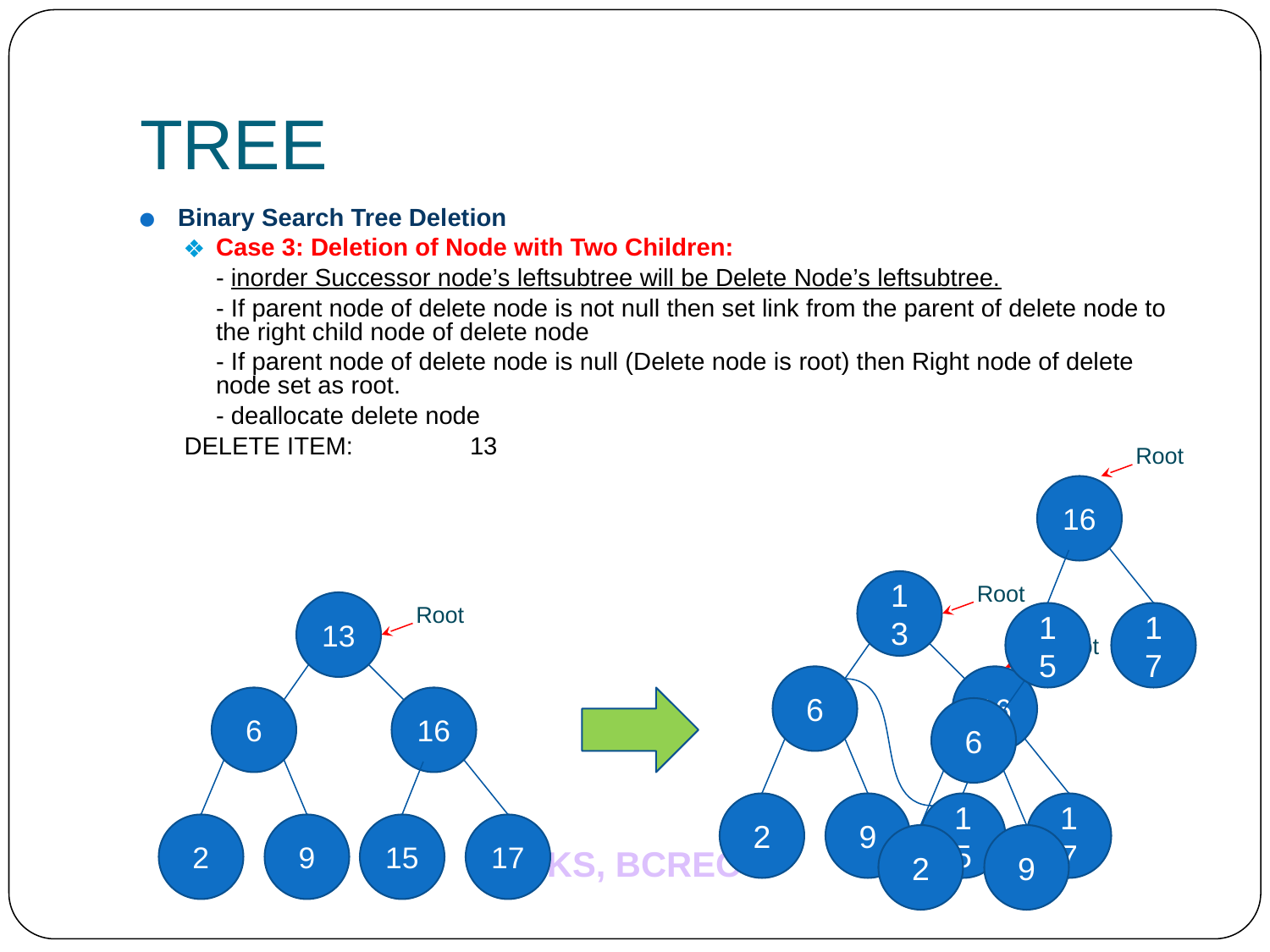

# TREE
Binary Search Tree Deletion
Case 3: Deletion of Node with Two Children:
	- inorder Successor node’s leftsubtree will be Delete Node’s leftsubtree.
	- If parent node of delete node is not null then set link from the parent of delete node to the right child node of delete node
	- If parent node of delete node is null (Delete node is root) then Right node of delete node set as root.
	- deallocate delete node
DELETE ITEM: 	13
Root
16
13
Root
13
Root
15
17
Root
6
16
6
16

6
2
9
15
17
2
9
15
17
2
9